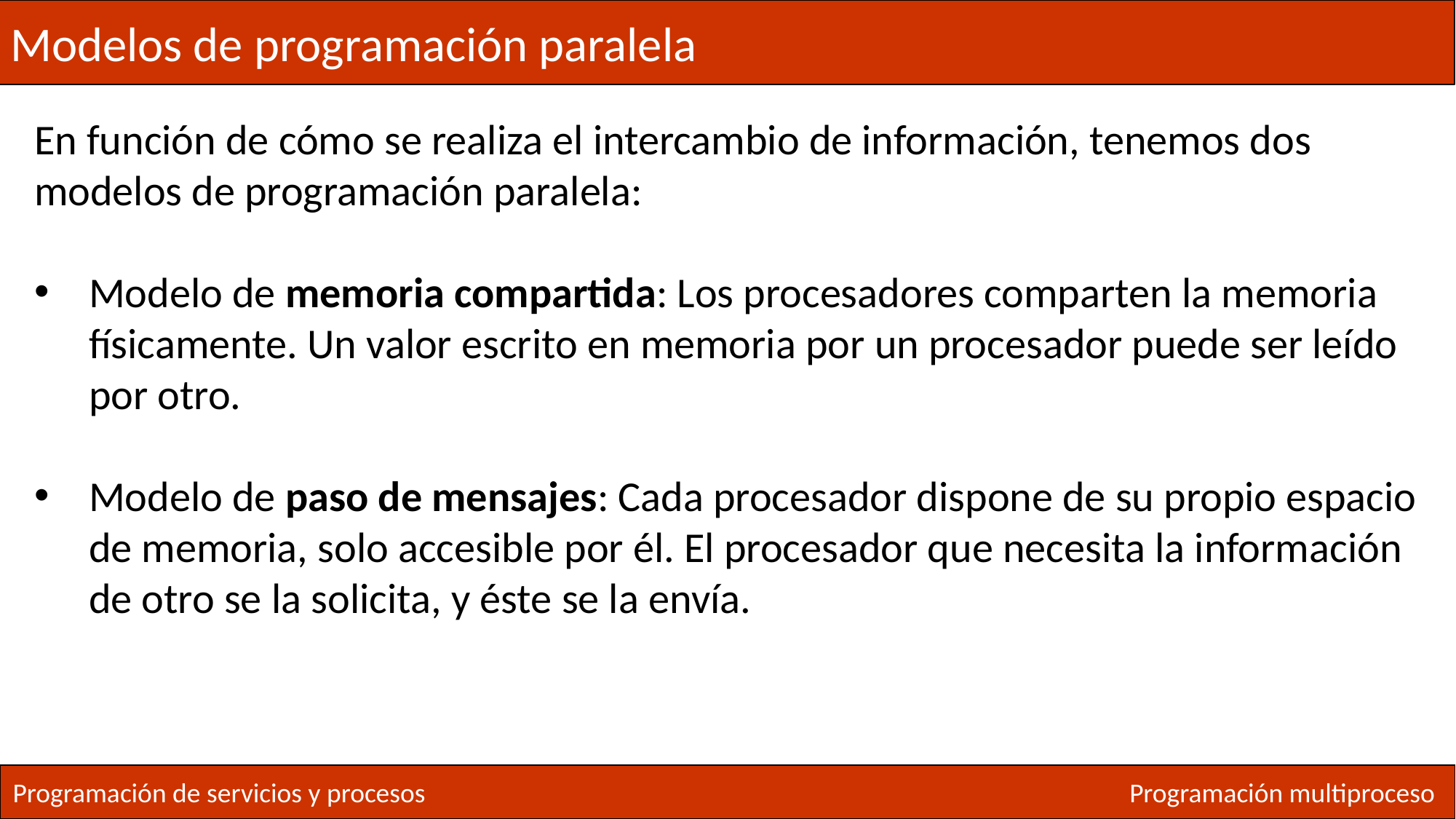

Modelos de programación paralela
En función de cómo se realiza el intercambio de información, tenemos dos modelos de programación paralela:

Modelo de memoria compartida: Los procesadores comparten la memoria físicamente. Un valor escrito en memoria por un procesador puede ser leído por otro.

Modelo de paso de mensajes: Cada procesador dispone de su propio espacio de memoria, solo accesible por él. El procesador que necesita la información de otro se la solicita, y éste se la envía.

Programación de servicios y procesos
Programación multiproceso